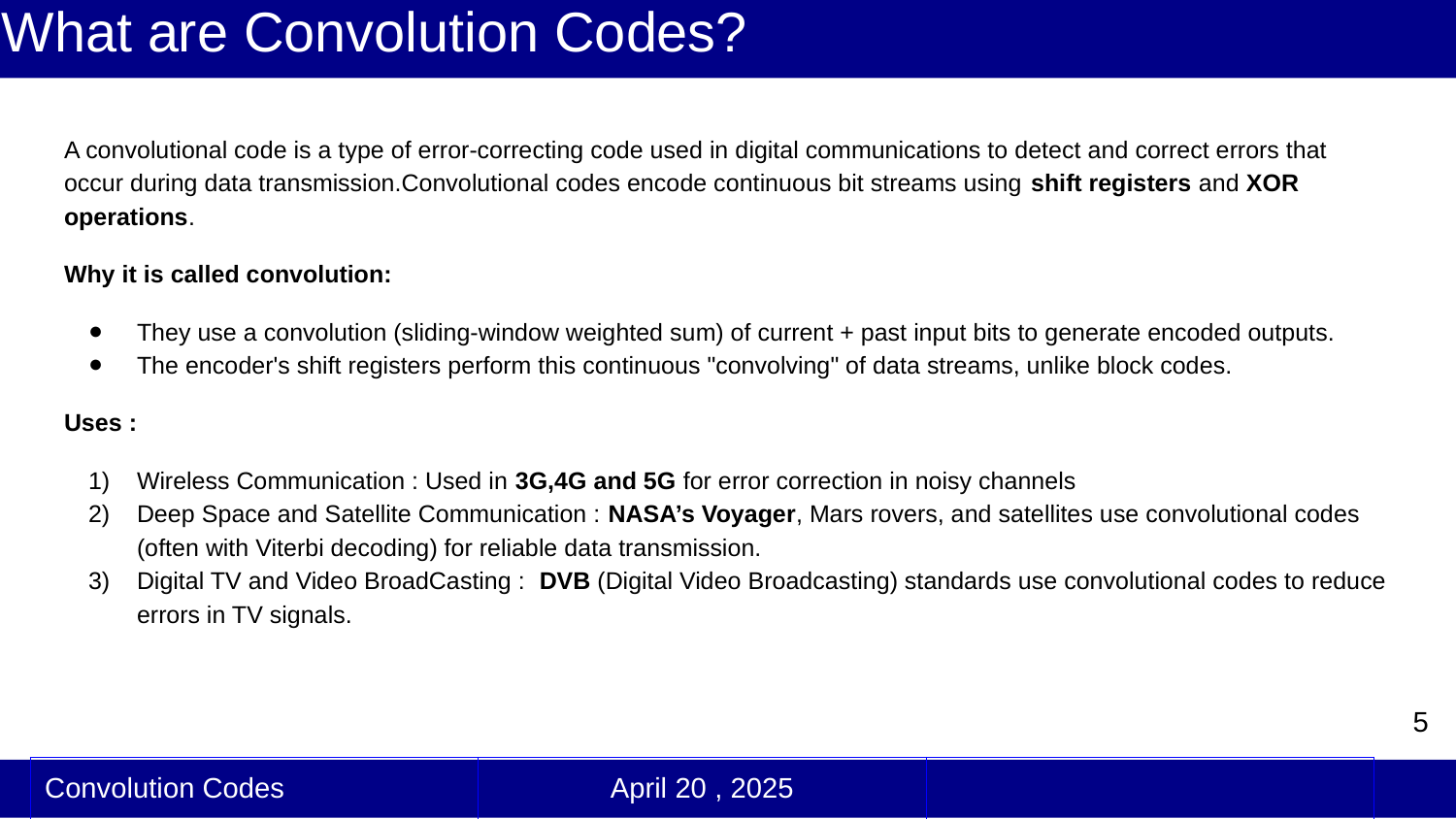

# What are Convolution Codes?

A convolutional code is a type of error-correcting code used in digital communications to detect and correct errors that occur during data transmission.Convolutional codes encode continuous bit streams using shift registers and XOR operations.
Why it is called convolution:
They use a convolution (sliding-window weighted sum) of current + past input bits to generate encoded outputs.
The encoder's shift registers perform this continuous "convolving" of data streams, unlike block codes.
Uses :
Wireless Communication : Used in 3G,4G and 5G for error correction in noisy channels
Deep Space and Satellite Communication : NASA’s Voyager, Mars rovers, and satellites use convolutional codes (often with Viterbi decoding) for reliable data transmission.
Digital TV and Video BroadCasting :  DVB (Digital Video Broadcasting) standards use convolutional codes to reduce errors in TV signals.

5